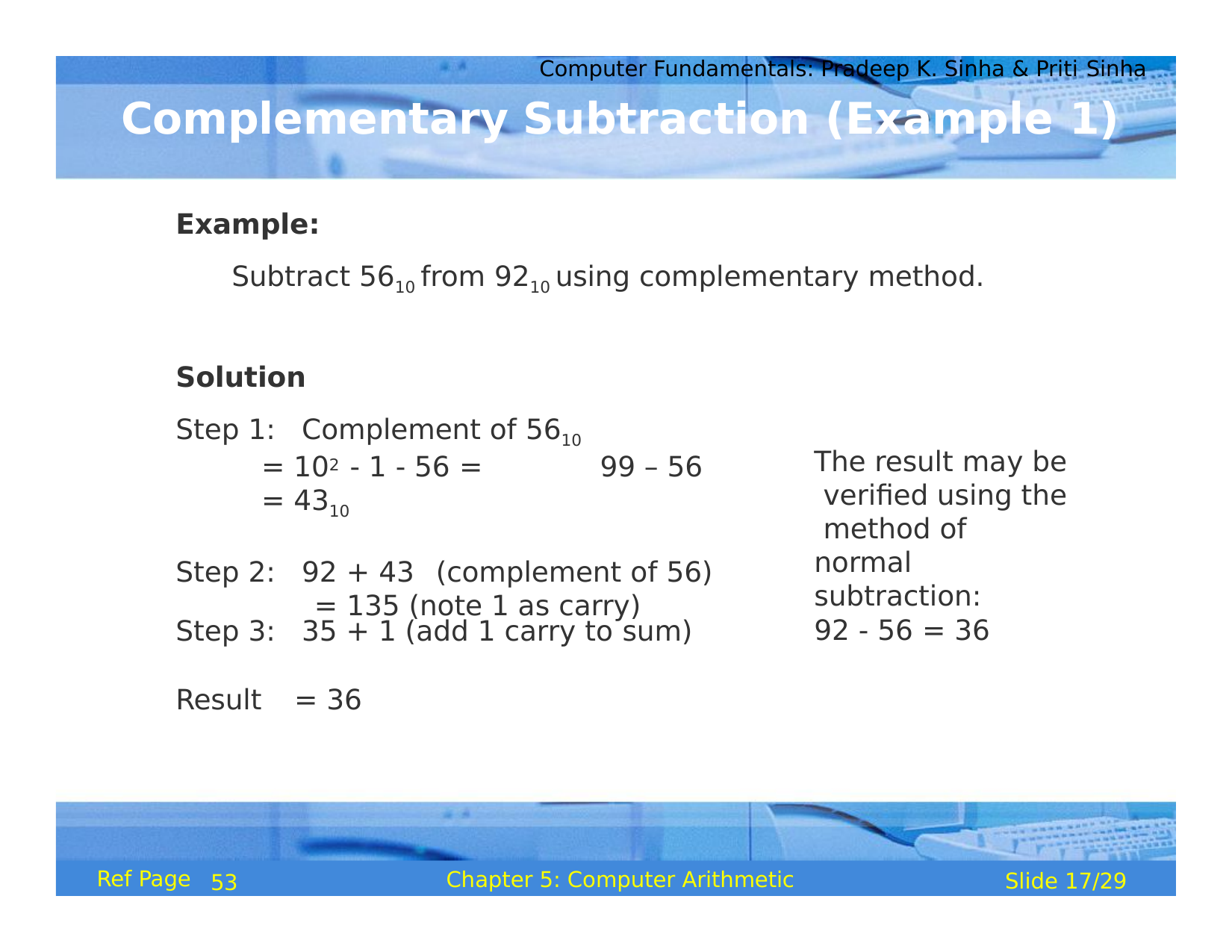

Computer Fundamentals: Pradeep K. Sinha & Priti Sinha
# Complementary Subtraction (Example 1)
Example:
Subtract 5610 from 9210 using complementary method.
Solution
Step 1:	Complement of 5610
= 102  - 1 - 56 =	99 – 56 = 4310
Step 2:	92 + 43	(complement of 56)
= 135 (note 1 as carry)
The result may be  verified using the  method of normal  subtraction:
92 - 56 = 36
Step 3:	35 + 1 (add 1 carry to sum)

Result	= 36

Ref Page
Chapter 5: Computer Arithmetic
Slide 17/29
53